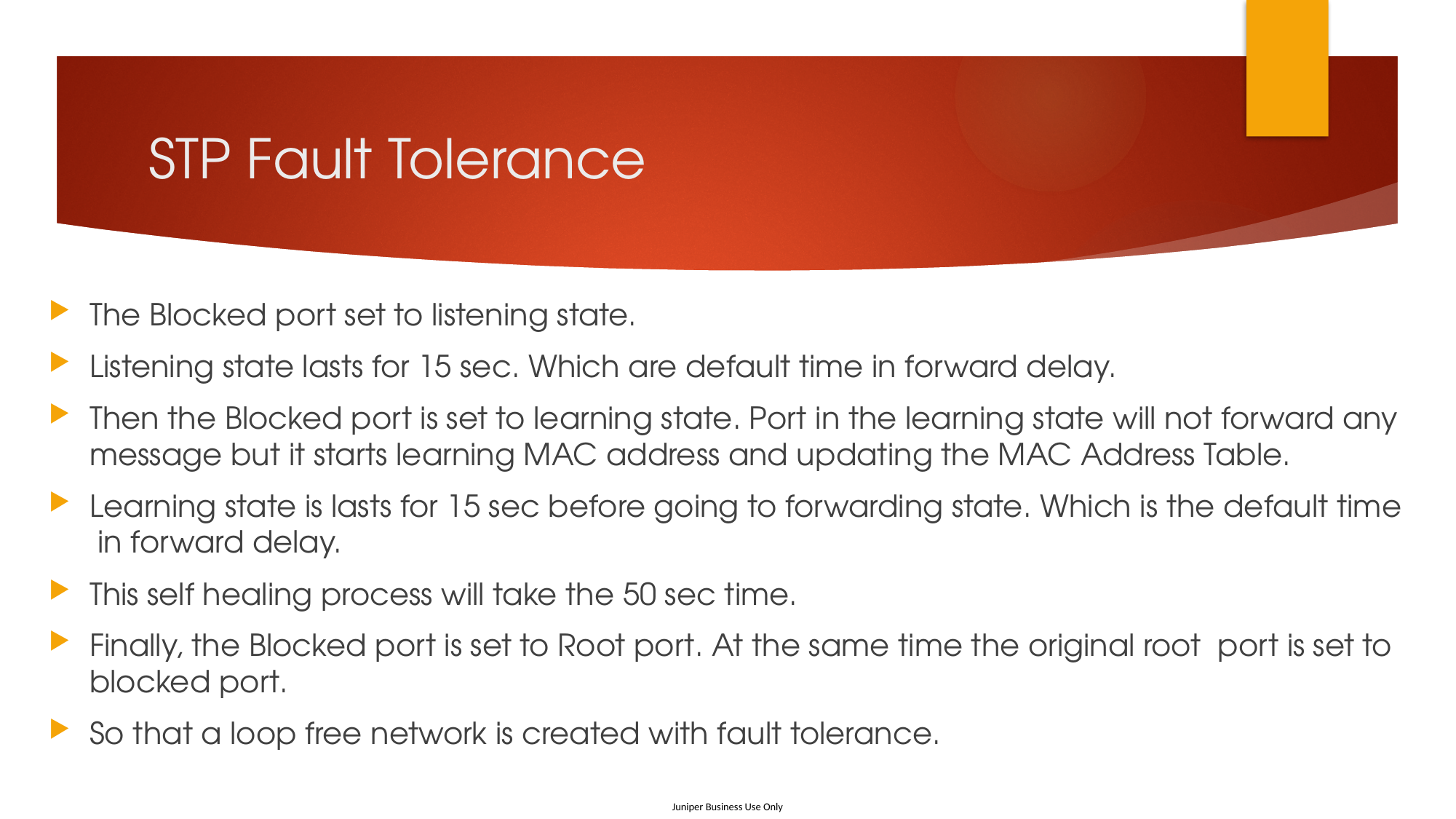

# STP Fault Tolerance
The Blocked port set to listening state.
Listening state lasts for 15 sec. Which are default time in forward delay.
Then the Blocked port is set to learning state. Port in the learning state will not forward any message but it starts learning MAC address and updating the MAC Address Table.
Learning state is lasts for 15 sec before going to forwarding state. Which is the default time  in forward delay.
This self healing process will take the 50 sec time.
Finally, the Blocked port is set to Root port. At the same time the original root  port is set to blocked port.
So that a loop free network is created with fault tolerance.